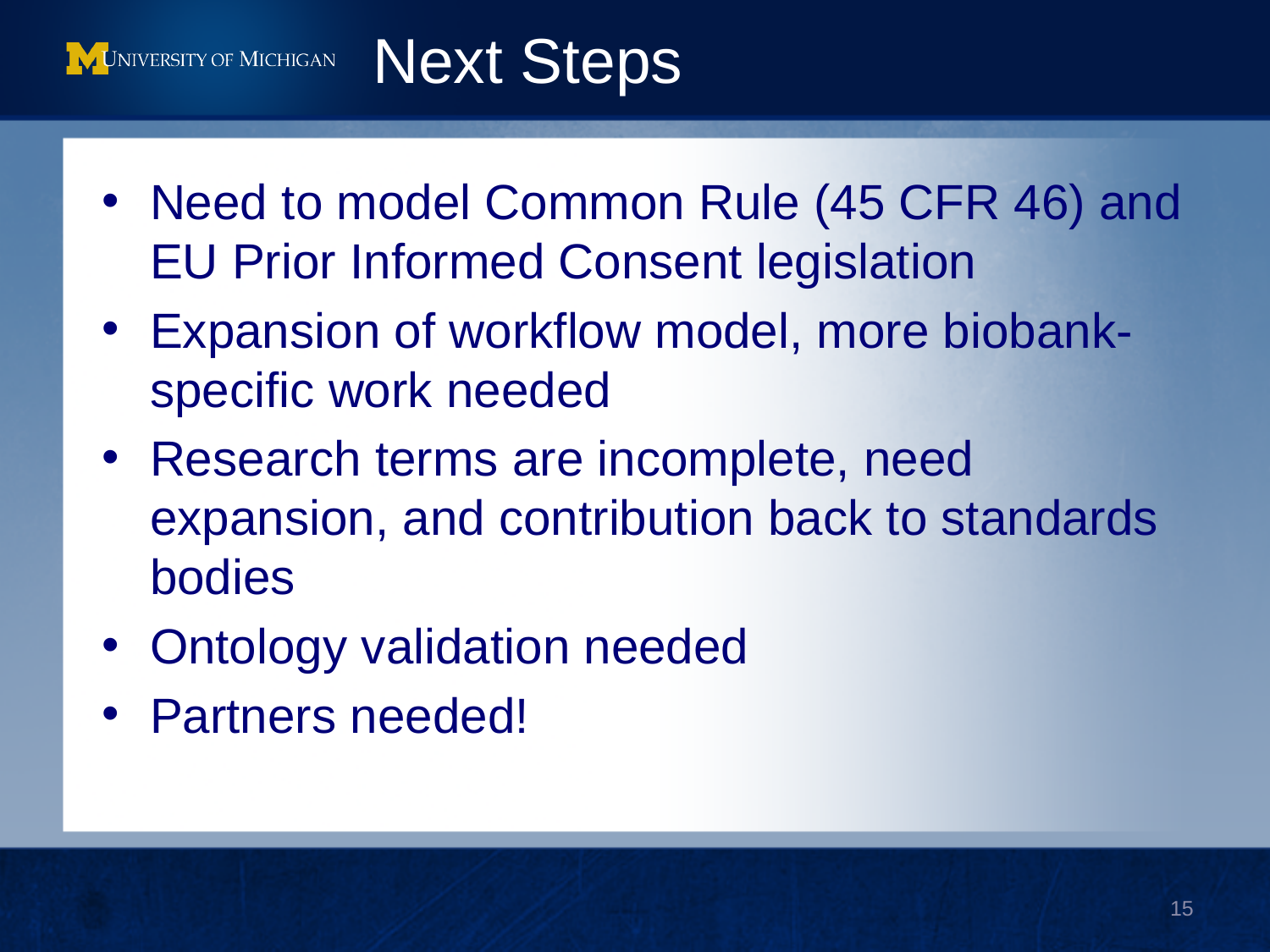

# Next Steps
Need to model Common Rule (45 CFR 46) and EU Prior Informed Consent legislation
Expansion of workflow model, more biobank-specific work needed
Research terms are incomplete, need expansion, and contribution back to standards bodies
Ontology validation needed
Partners needed!
15